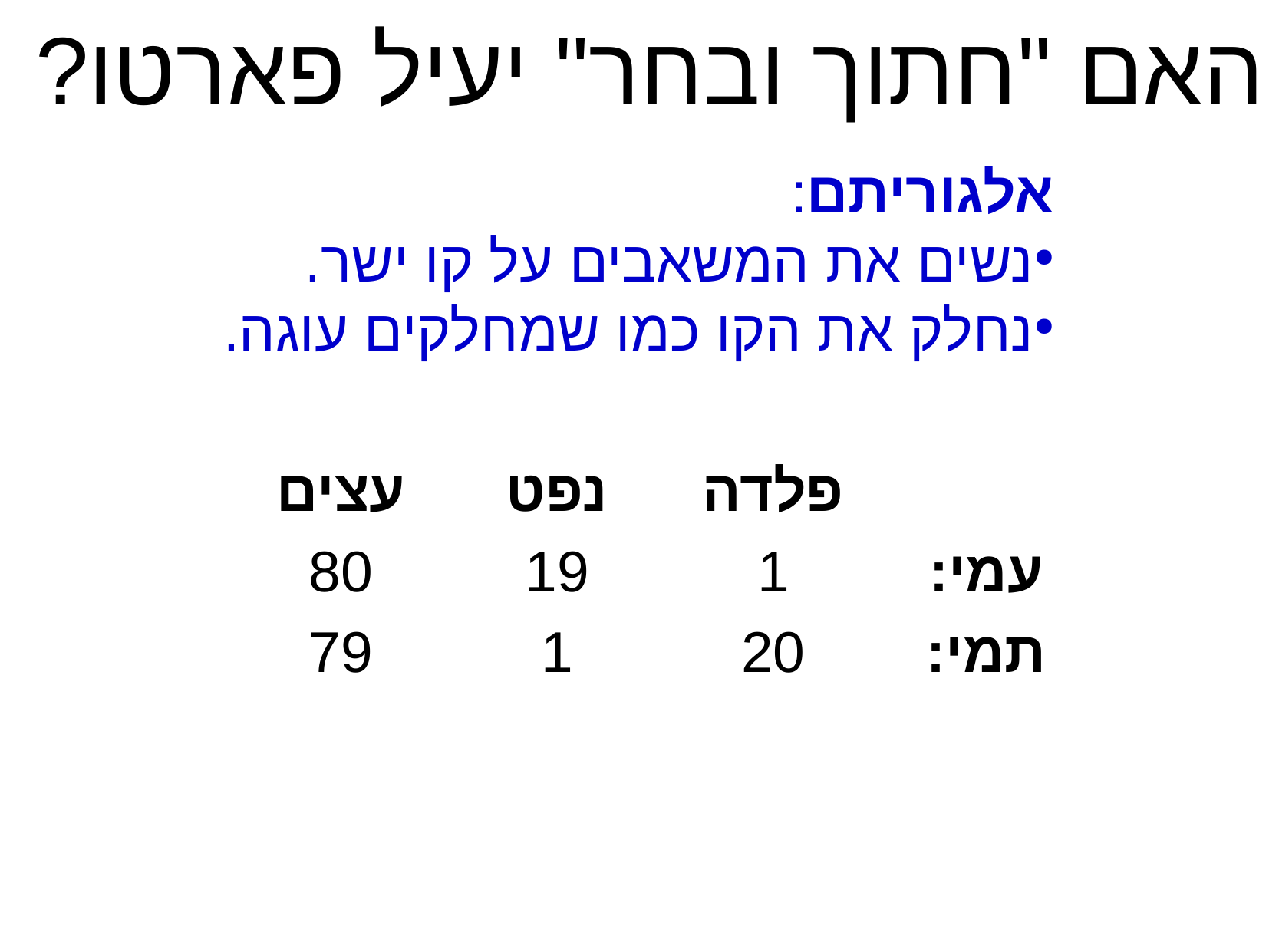

האם "חתוך ובחר" יעיל פארטו?
אלגוריתם:
נשים את המשאבים על קו ישר.
נחלק את הקו כמו שמחלקים עוגה.
| עצים | נפט | פלדה |  |
| --- | --- | --- | --- |
| 80 | 19 | 1 | עמי: |
| 79 | 1 | 20 | תמי: |